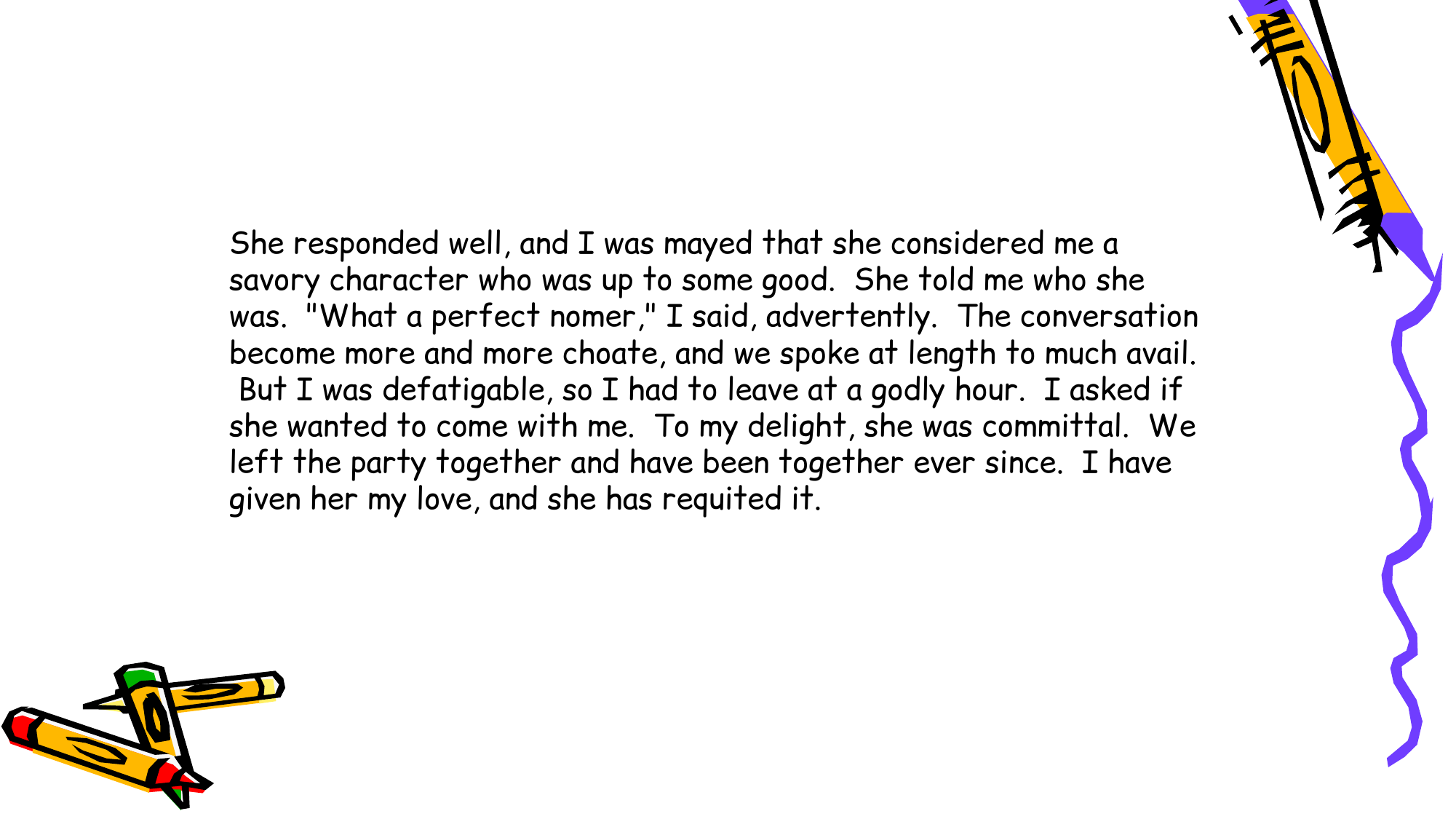

She responded well, and I was mayed that she considered me a savory character who was up to some good.  She told me who she was.  "What a perfect nomer," I said, advertently.  The conversation become more and more choate, and we spoke at length to much avail.  But I was defatigable, so I had to leave at a godly hour.  I asked if she wanted to come with me.  To my delight, she was committal.  We left the party together and have been together ever since.  I have given her my love, and she has requited it.